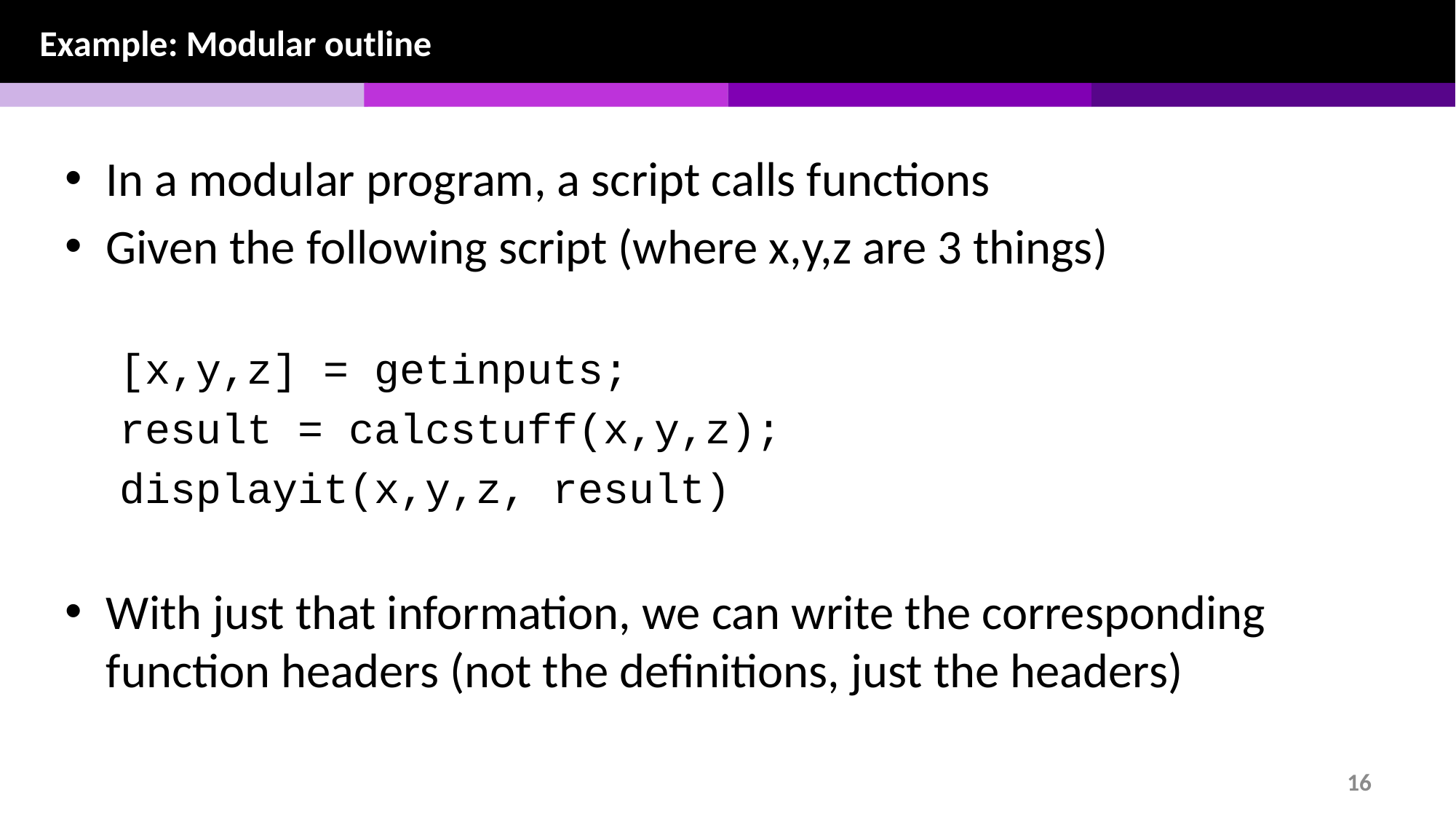

Example: Modular outline
In a modular program, a script calls functions
Given the following script (where x,y,z are 3 things)

[x,y,z] = getinputs;
result = calcstuff(x,y,z);
displayit(x,y,z, result)

With just that information, we can write the corresponding function headers (not the definitions, just the headers)